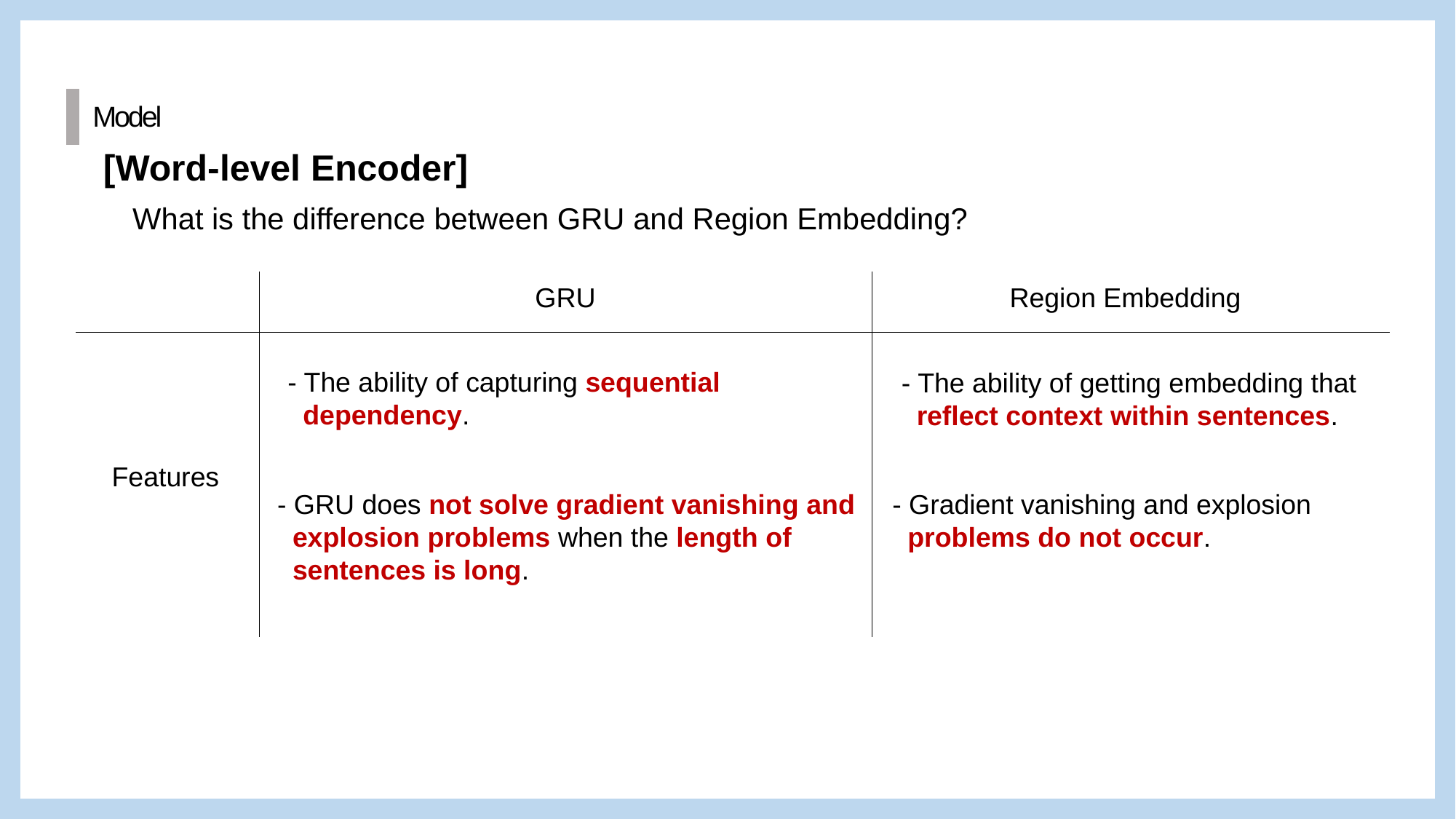

Model
[Word-level Encoder]
What is the difference between GRU and Region Embedding?
GRU
Region Embedding
 - The ability of capturing sequential
   dependency.
- The ability of getting embedding that
  reflect context within sentences.
Features
- GRU does not solve gradient vanishing and
  explosion problems when the length of
  sentences is long.
- Gradient vanishing and explosion
  problems do not occur.